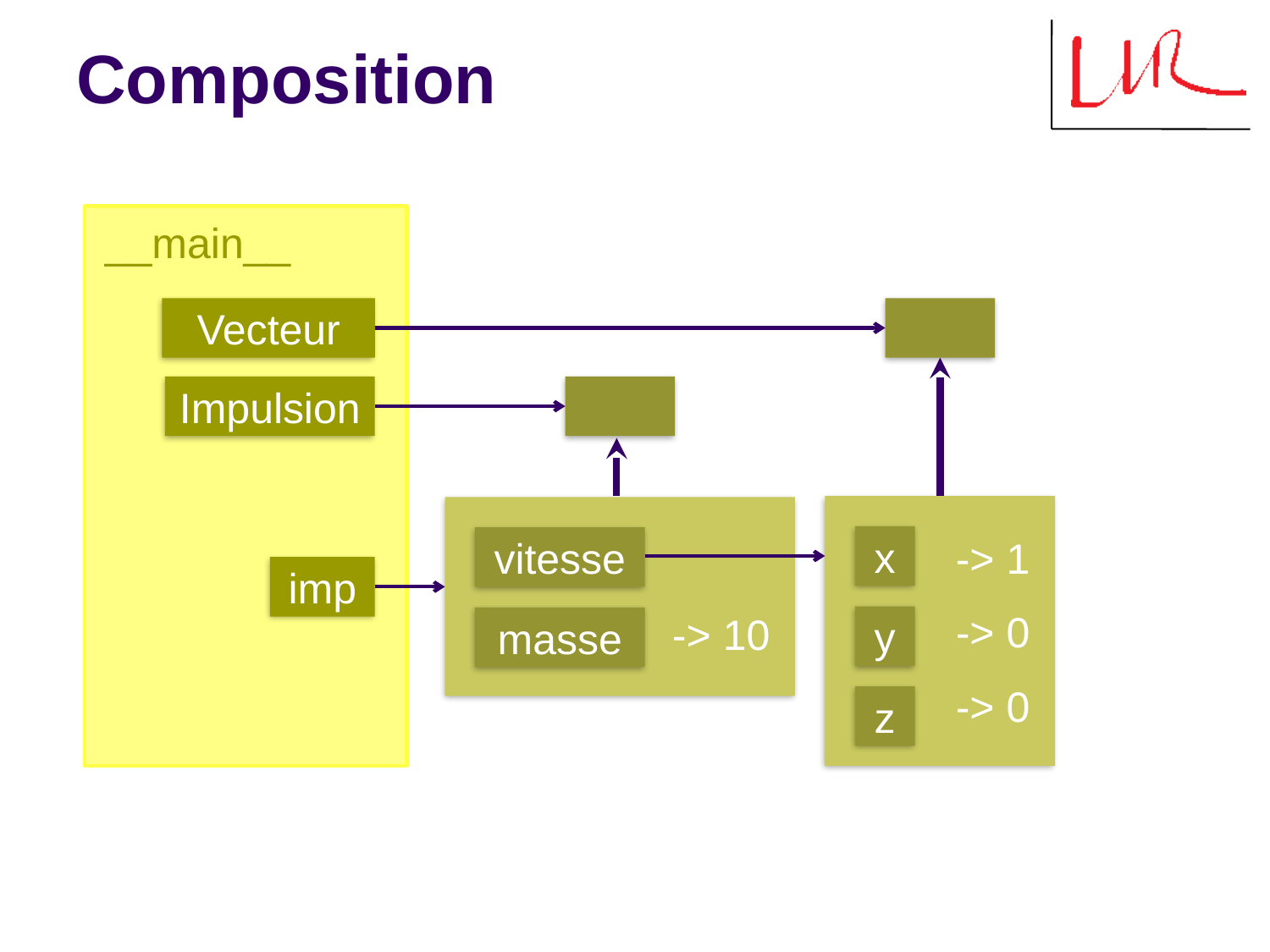

# Composition

__main__
Vecteur

Impulsion

-> 1

-> 0

-> 0

-> 10
x
vitesse
imp
y
masse
z